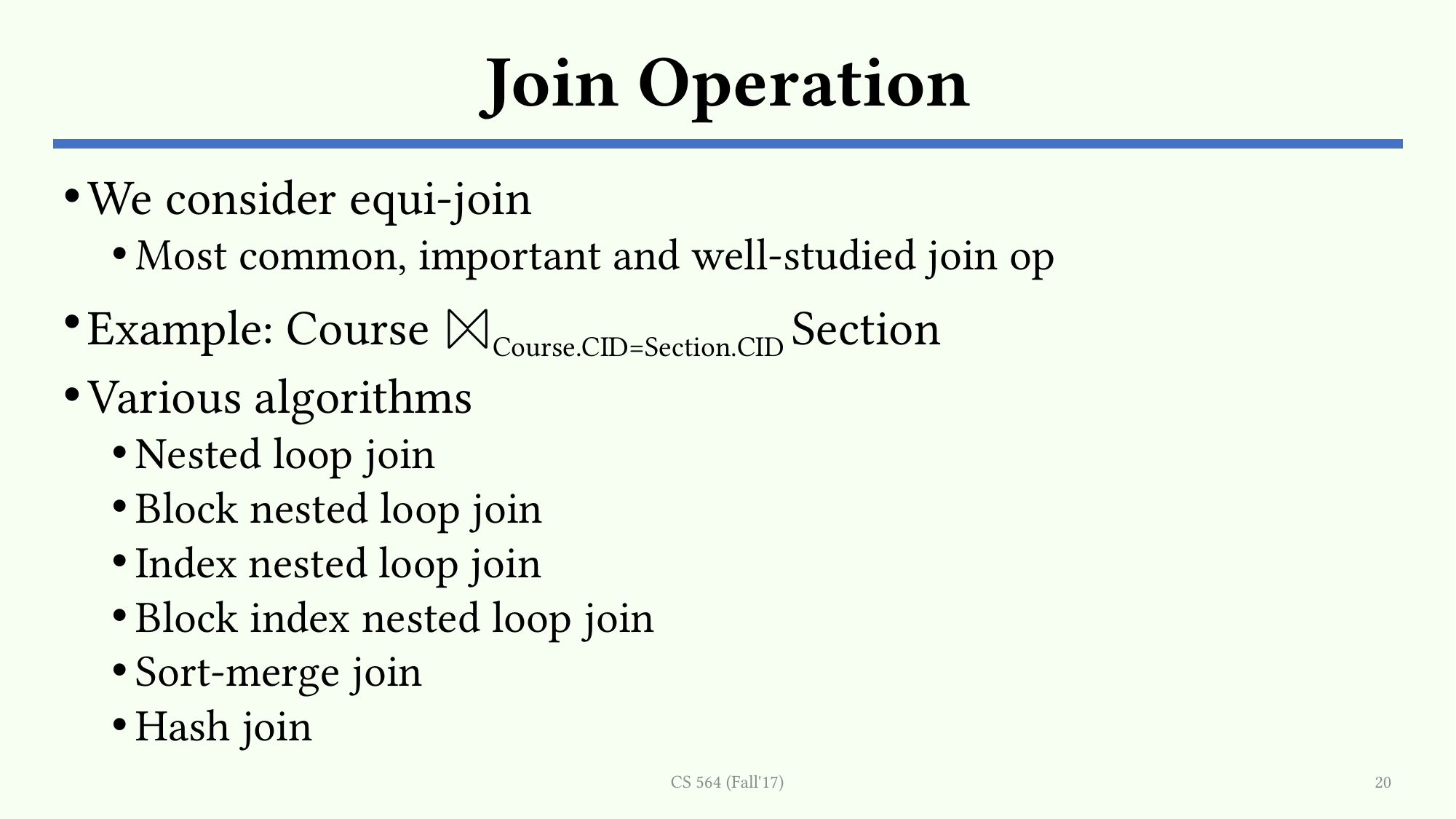

# Join Operation
We consider equi-join
Most common, important and well-studied join op
Example: Course ⨝Course.CID=Section.CID Section
Various algorithms
Nested loop join
Block nested loop join
Index nested loop join
Block index nested loop join
Sort-merge join
Hash join

CS 564 (Fall'17)
20